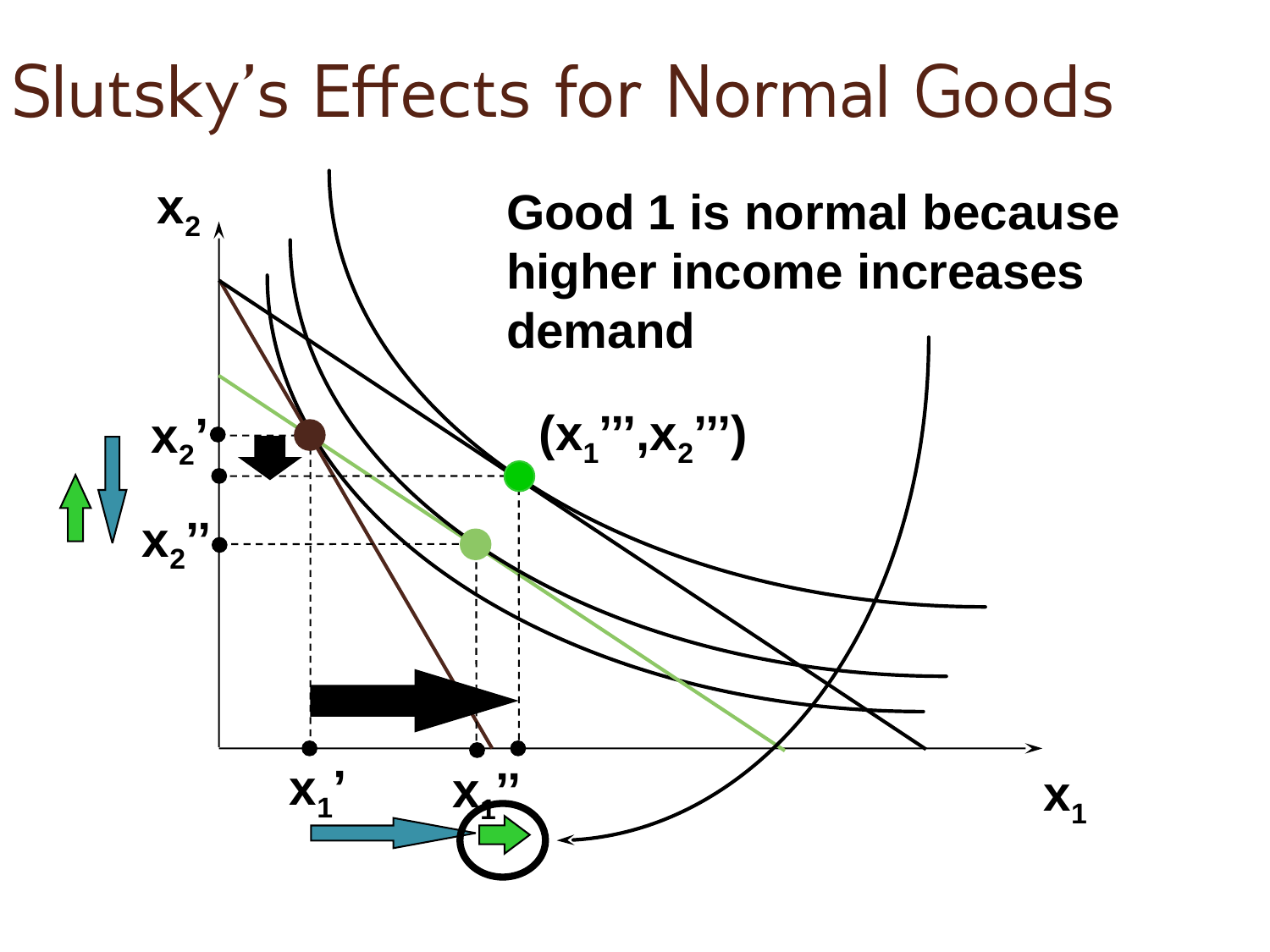

# Slutsky’s Effects for Normal Goods
x2

Good 1 is normal because
higher income increases
demand

(x1’’’,x2’’’)
x2’

x2’’

x1’
x1’’
x1